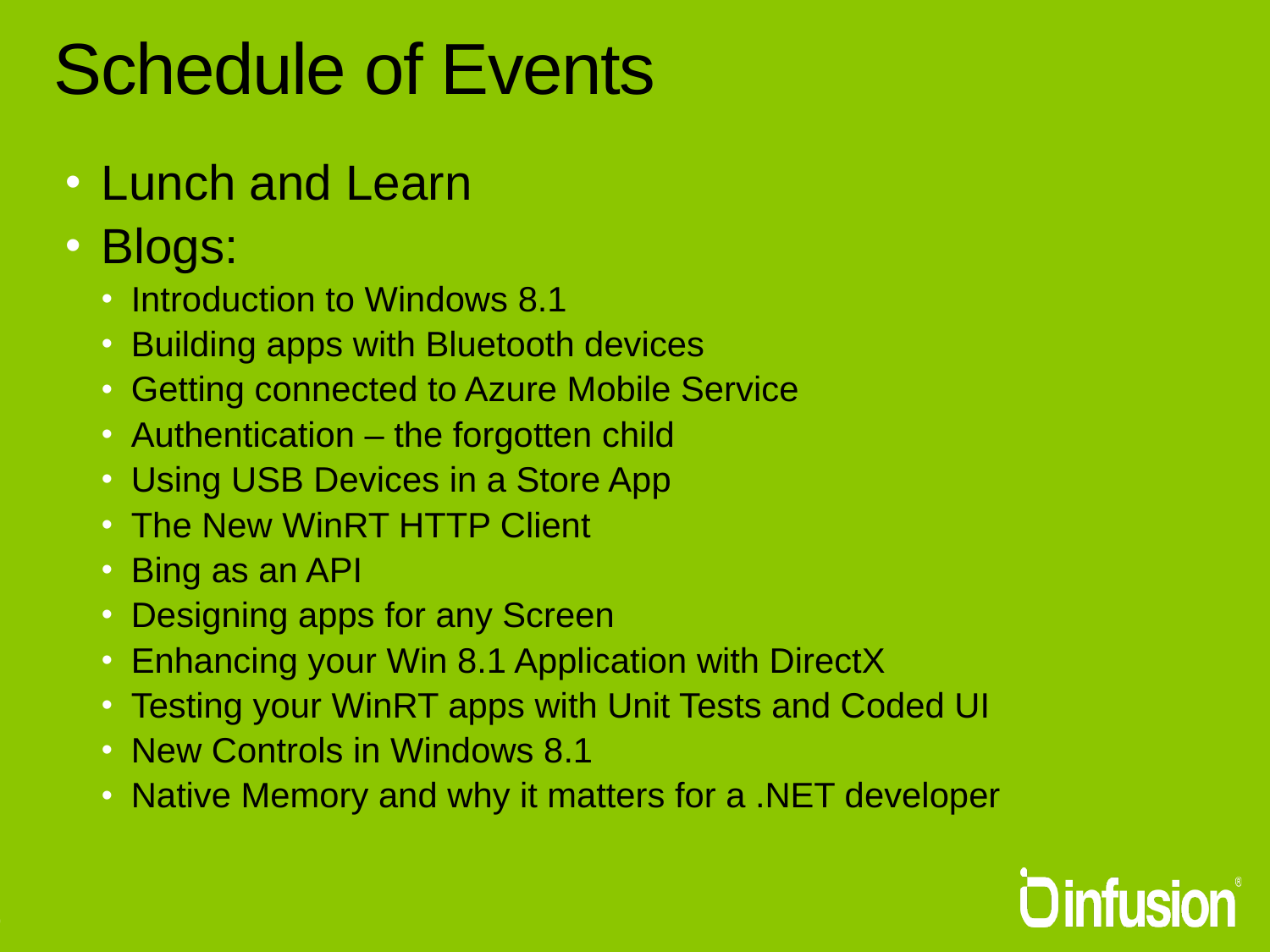

# Schedule of Events
Lunch and Learn
Blogs:
Introduction to Windows 8.1
Building apps with Bluetooth devices
Getting connected to Azure Mobile Service
Authentication – the forgotten child
Using USB Devices in a Store App
The New WinRT HTTP Client
Bing as an API
Designing apps for any Screen
Enhancing your Win 8.1 Application with DirectX
Testing your WinRT apps with Unit Tests and Coded UI
New Controls in Windows 8.1
Native Memory and why it matters for a .NET developer